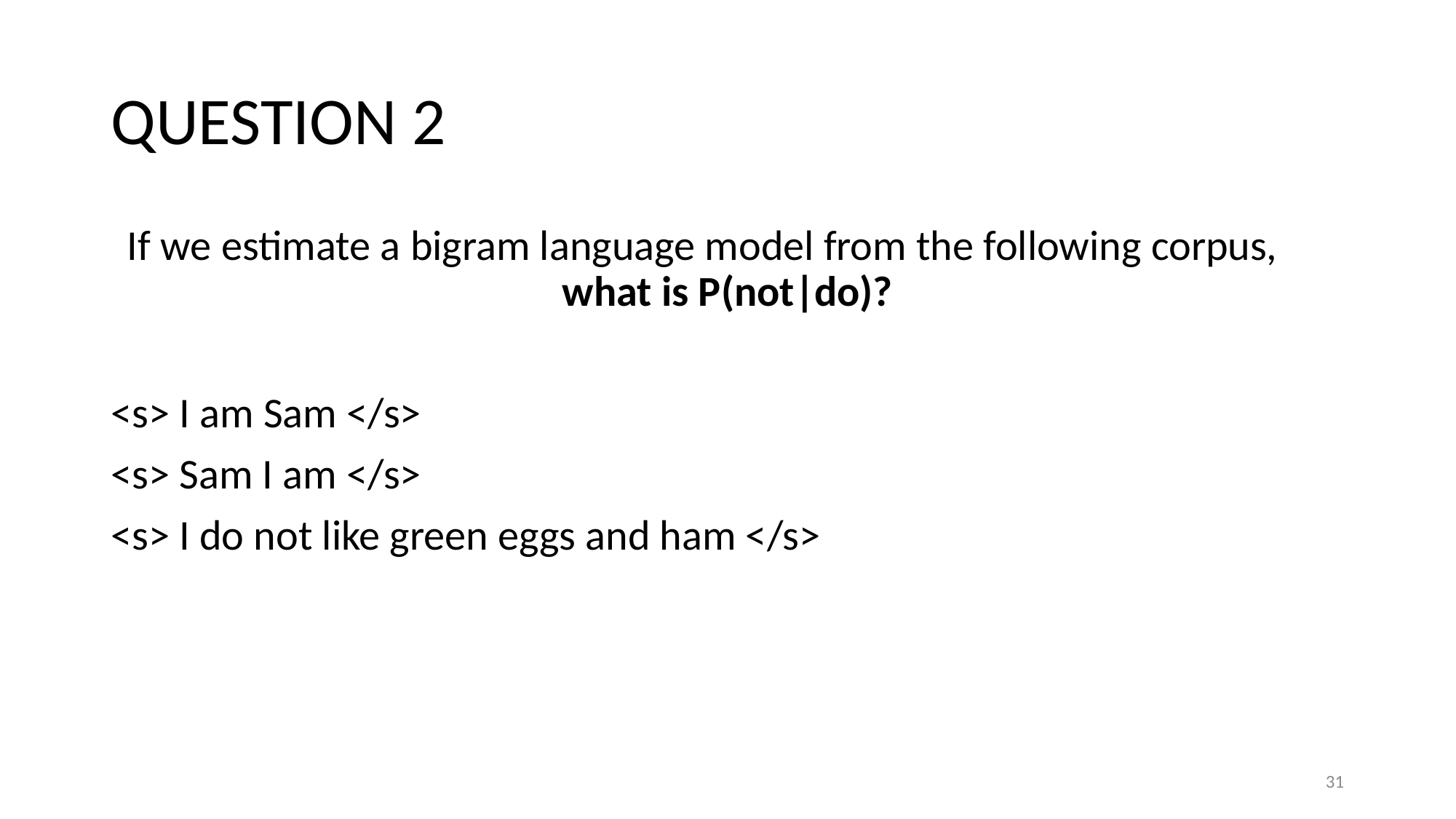

# QUESTION 2
If we estimate a bigram language model from the following corpus, 	what is P(not|do)?

<s> I am Sam </s>
<s> Sam I am </s>
<s> I do not like green eggs and ham </s>
31